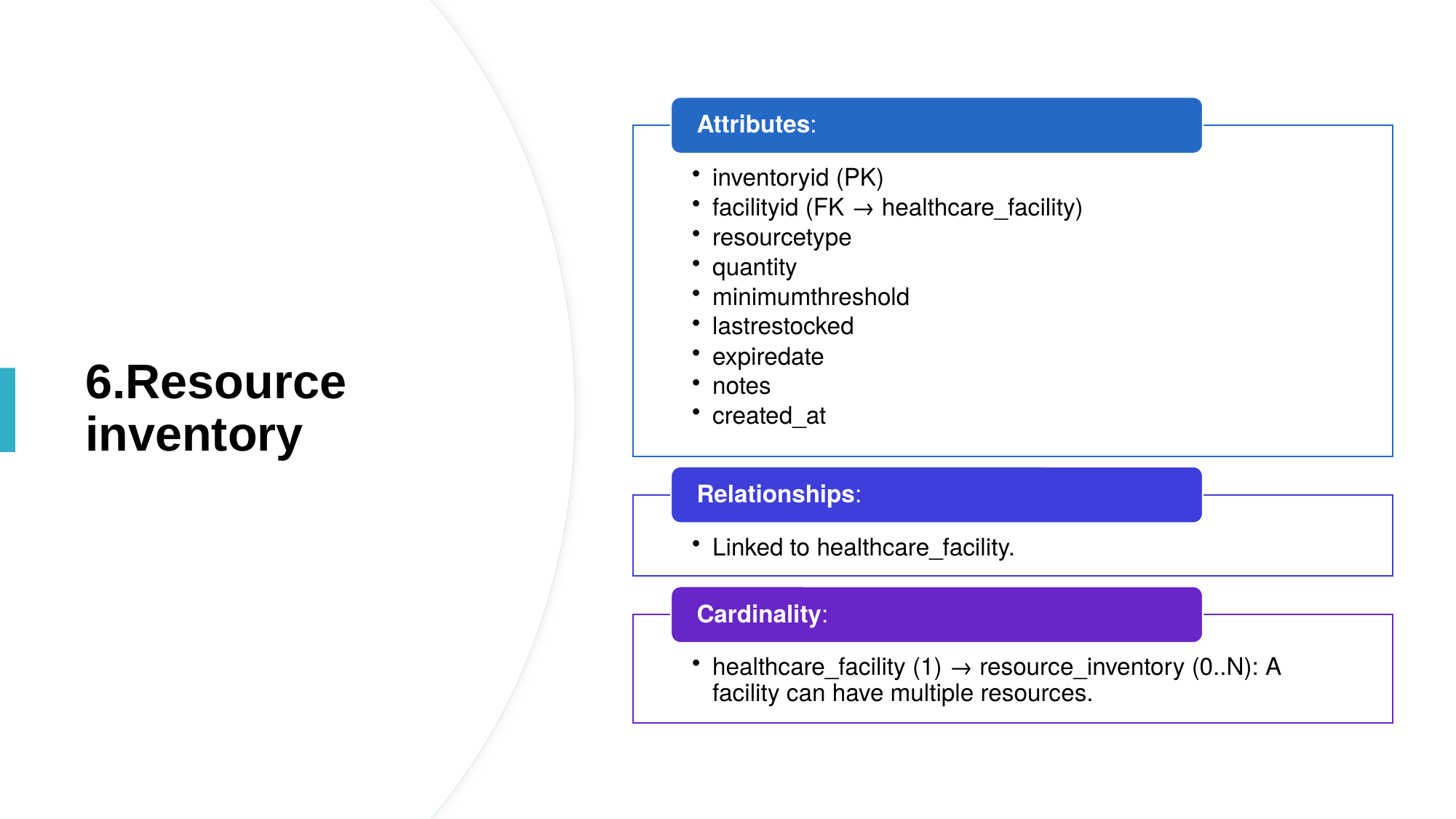

inventoryid (PK)
facilityid (FK → healthcare_facility)
resourcetype
quantity
minimumthreshold
lastrestocked
expiredate
notes
created_at
Attributes:
Linked to healthcare_facility.
Relationships:
healthcare_facility (1) → resource_inventory (0..N): A facility can have multiple resources.
Cardinality:
# 6.Resource inventory